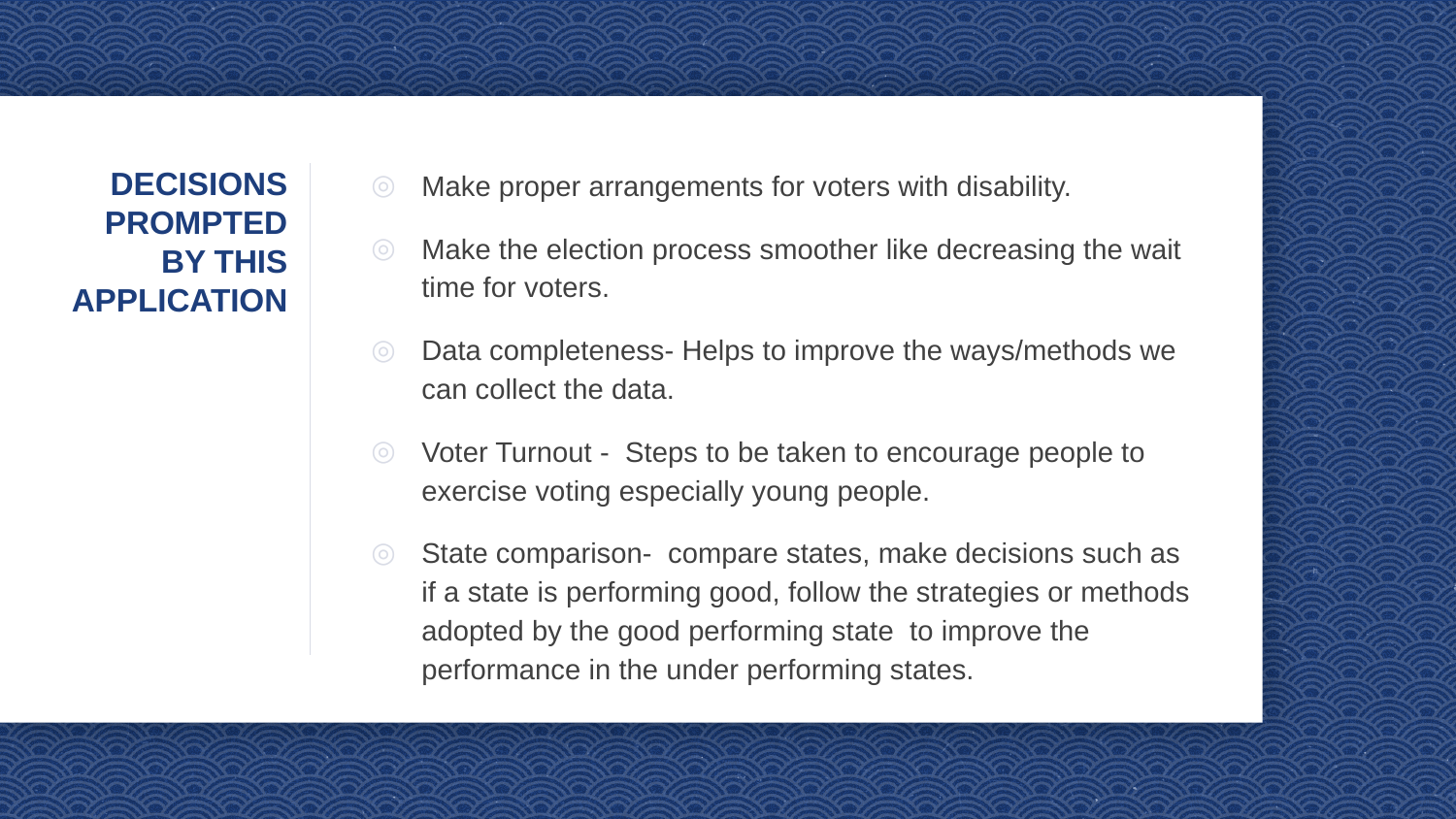

# DECISIONS PROMPTED BY THIS APPLICATION
Make proper arrangements for voters with disability.
Make the election process smoother like decreasing the wait time for voters.
Data completeness- Helps to improve the ways/methods we can collect the data.
Voter Turnout -  Steps to be taken to encourage people to exercise voting especially young people.
State comparison-  compare states, make decisions such as if a state is performing good, follow the strategies or methods adopted by the good performing state  to improve the performance in the under performing states.